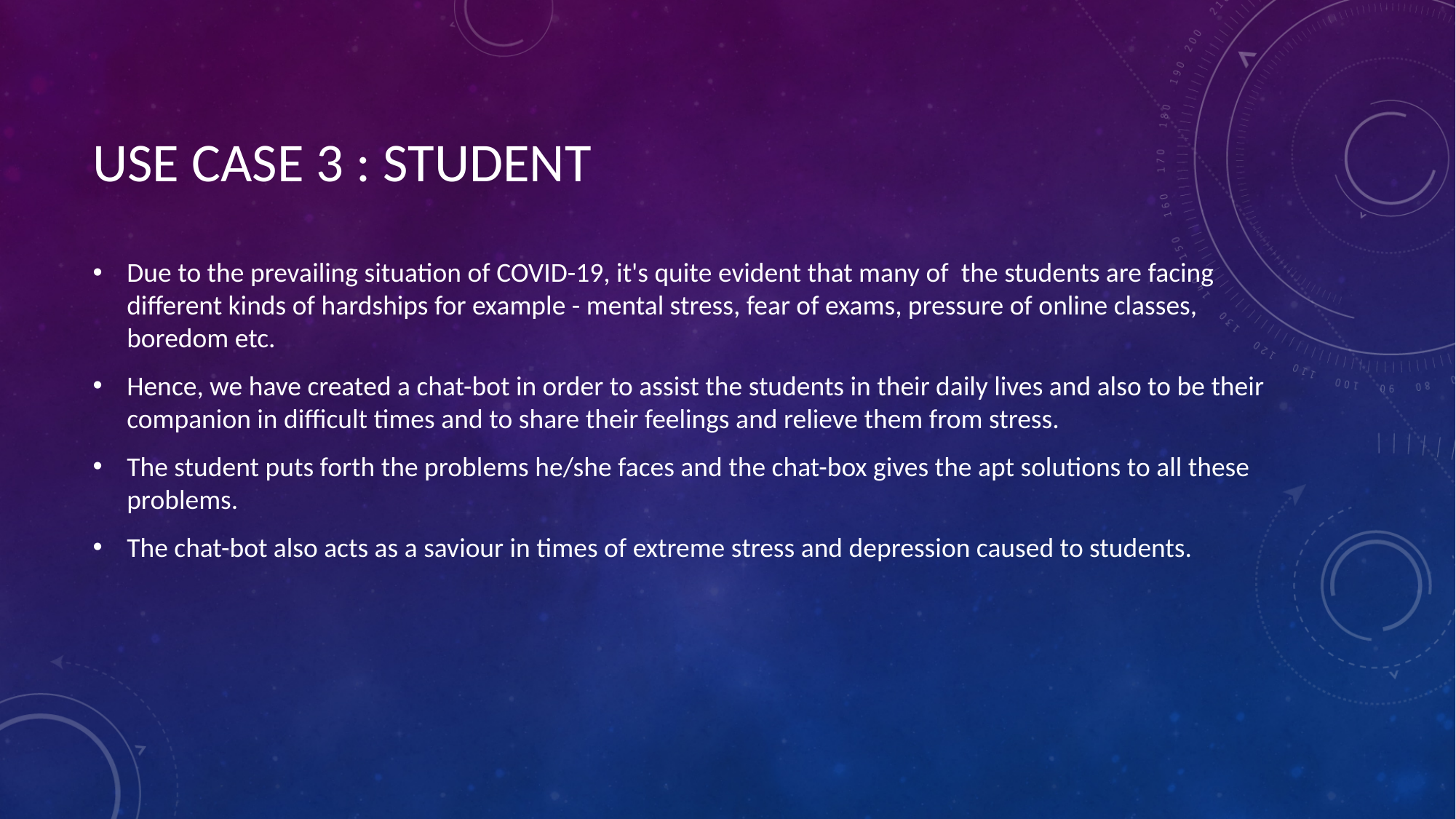

# USE CASE 3 : STUDENT
Due to the prevailing situation of COVID-19, it's quite evident that many of  the students are facing different kinds of hardships for example - mental stress, fear of exams, pressure of online classes, boredom etc.
Hence, we have created a chat-bot in order to assist the students in their daily lives and also to be their companion in difficult times and to share their feelings and relieve them from stress.
The student puts forth the problems he/she faces and the chat-box gives the apt solutions to all these problems.
The chat-bot also acts as a saviour in times of extreme stress and depression caused to students.